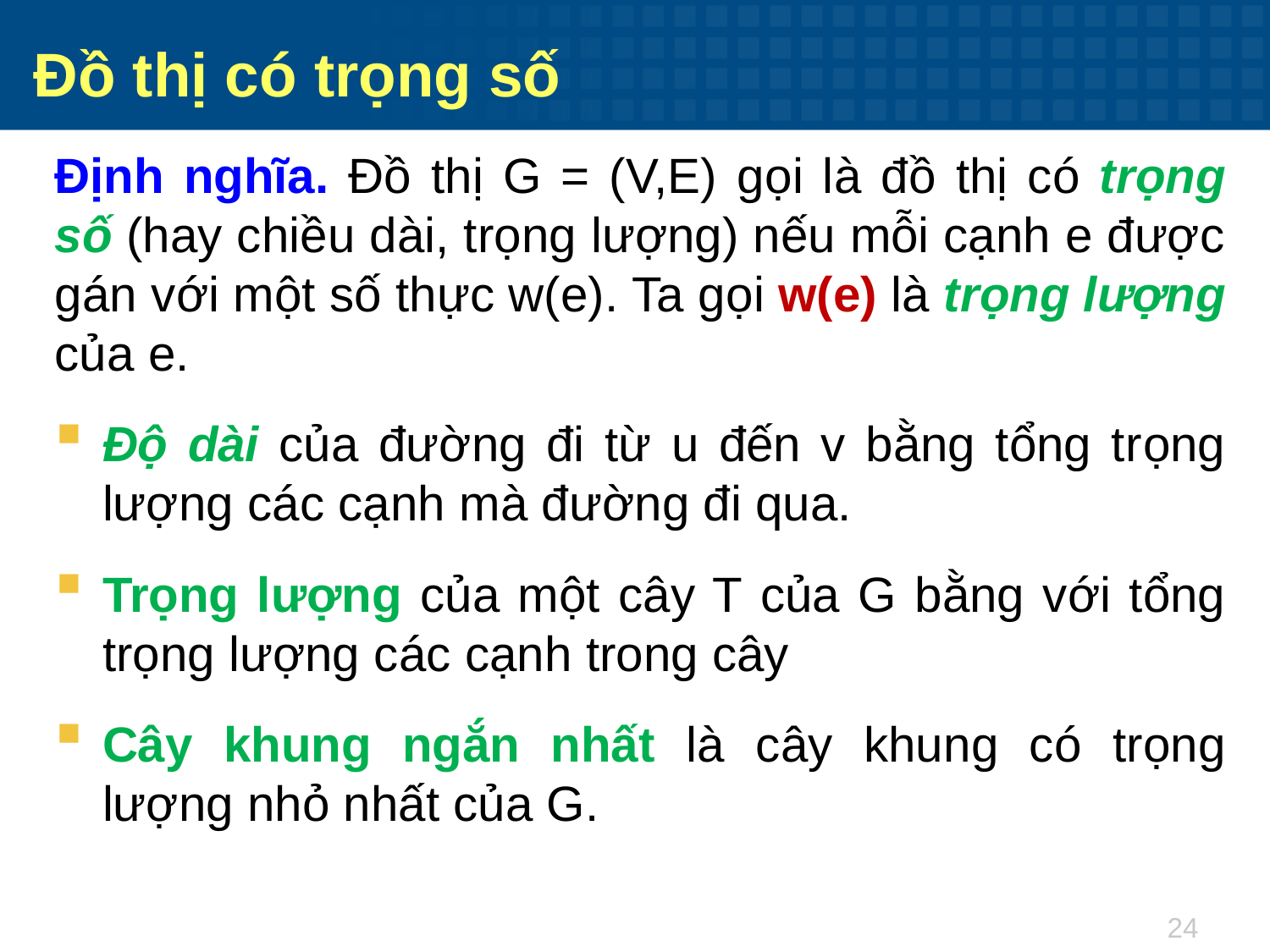

Đồ thị có trọng số
Định nghĩa. Đồ thị G = (V,E) gọi là đồ thị có trọng số (hay chiều dài, trọng lượng) nếu mỗi cạnh e được gán với một số thực w(e). Ta gọi w(e) là trọng lượng của e.
Độ dài của đường đi từ u đến v bằng tổng trọng lượng các cạnh mà đường đi qua.
Trọng lượng của một cây T của G bằng với tổng trọng lượng các cạnh trong cây
Cây khung ngắn nhất là cây khung có trọng lượng nhỏ nhất của G.